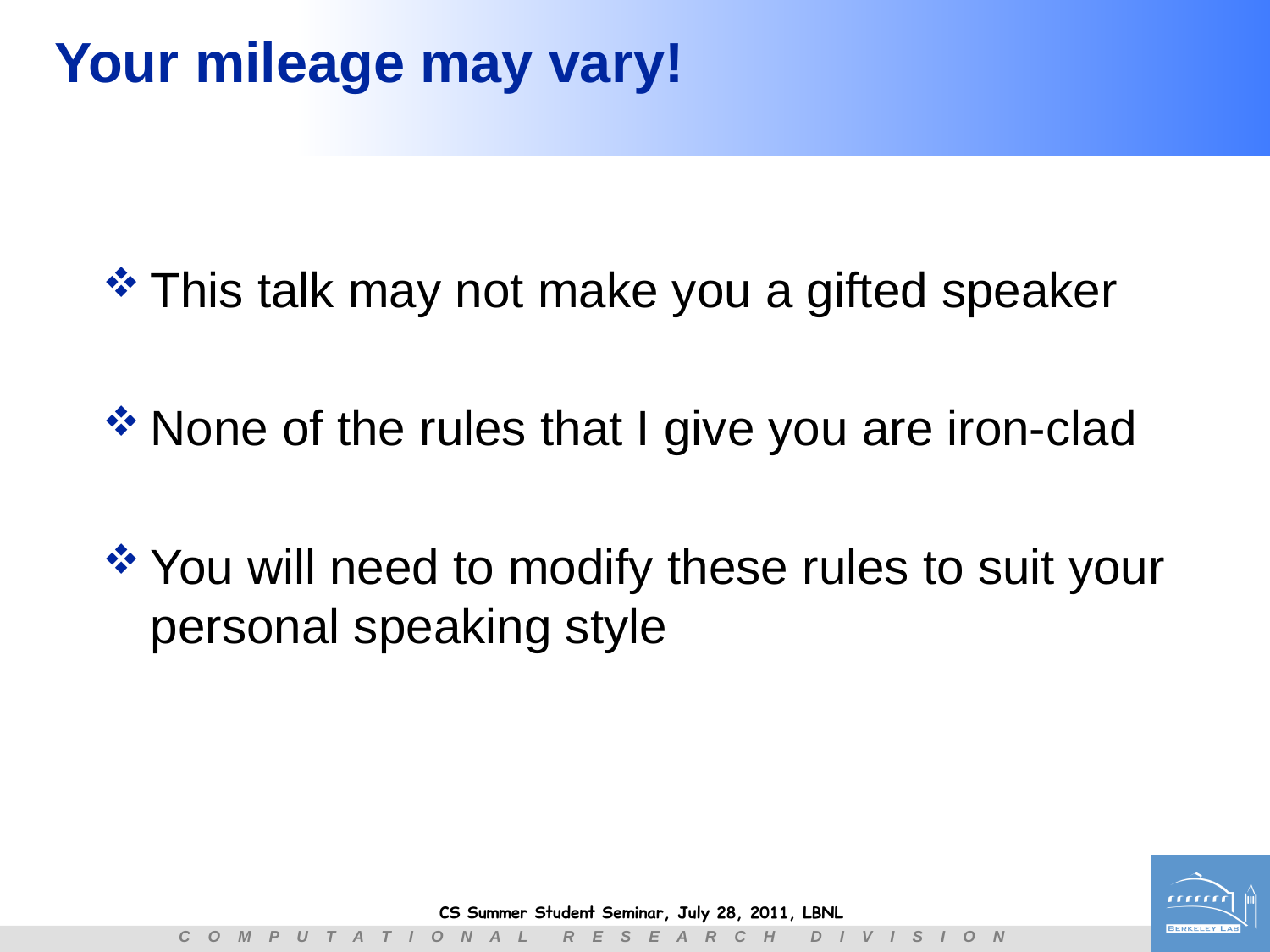

# Your mileage may vary!
This talk may not make you a gifted speaker

None of the rules that I give you are iron-clad

You will need to modify these rules to suit your personal speaking style